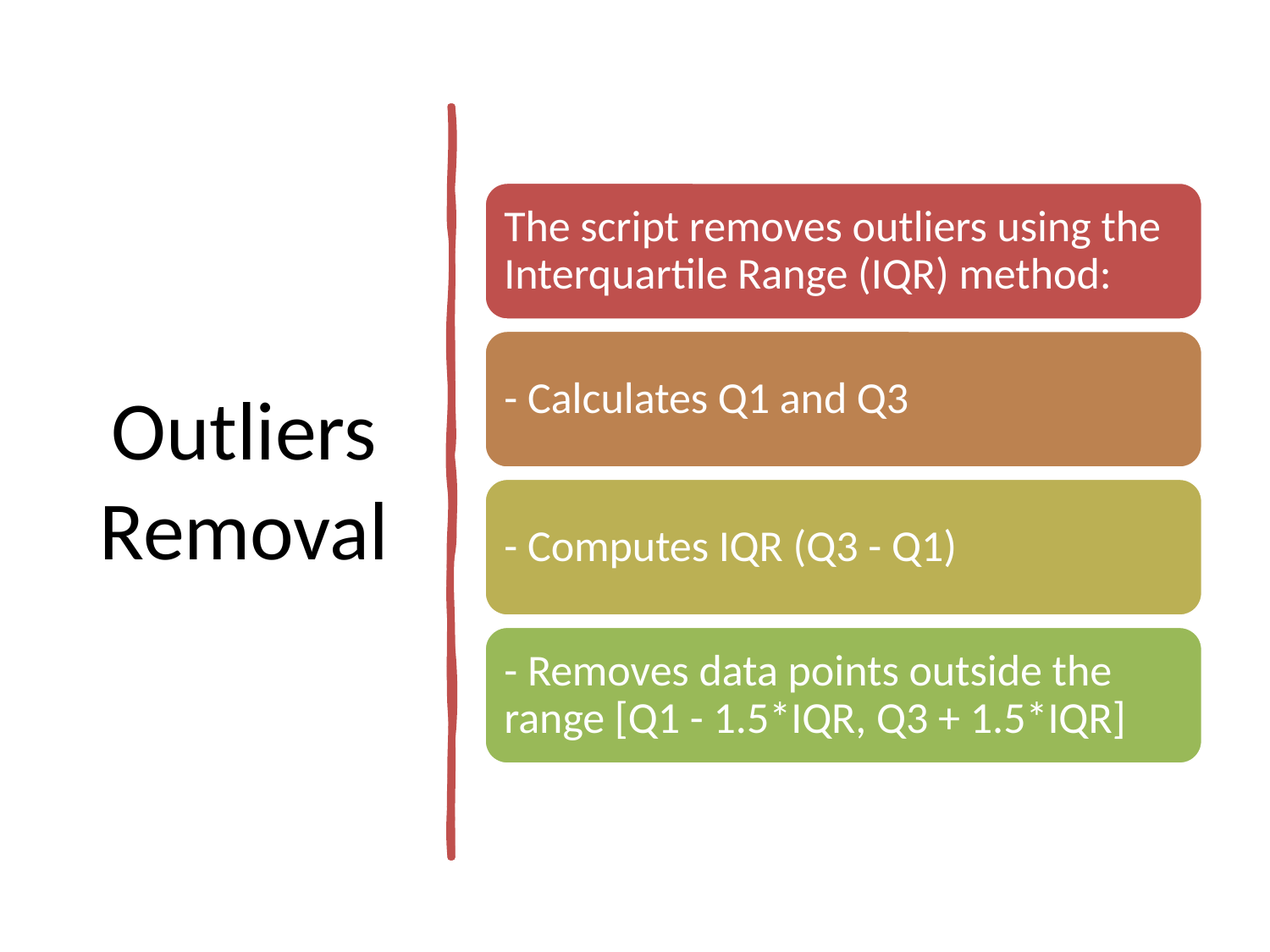

# Outliers Removal

The script removes outliers using the Interquartile Range (IQR) method:

- Calculates Q1 and Q3

- Computes IQR (Q3 - Q1)

- Removes data points outside the range [Q1 - 1.5*IQR, Q3 + 1.5*IQR]